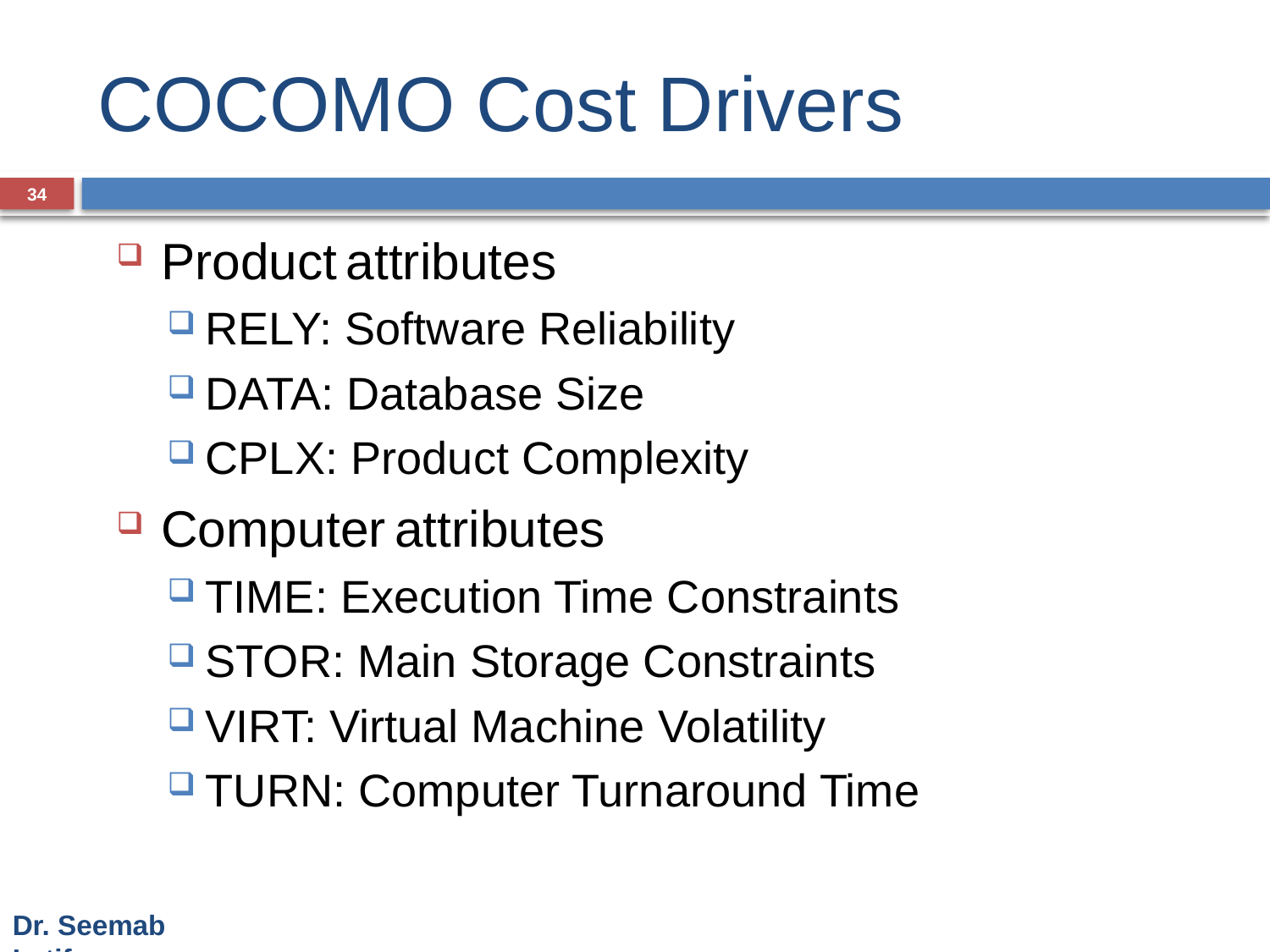

# COCOMO Cost Drivers
34
Product attributes
RELY: Software Reliability
DATA: Database Size
CPLX: Product Complexity
Computer attributes
TIME: Execution Time Constraints
STOR: Main Storage Constraints
VIRT: Virtual Machine Volatility
TURN: Computer Turnaround Time